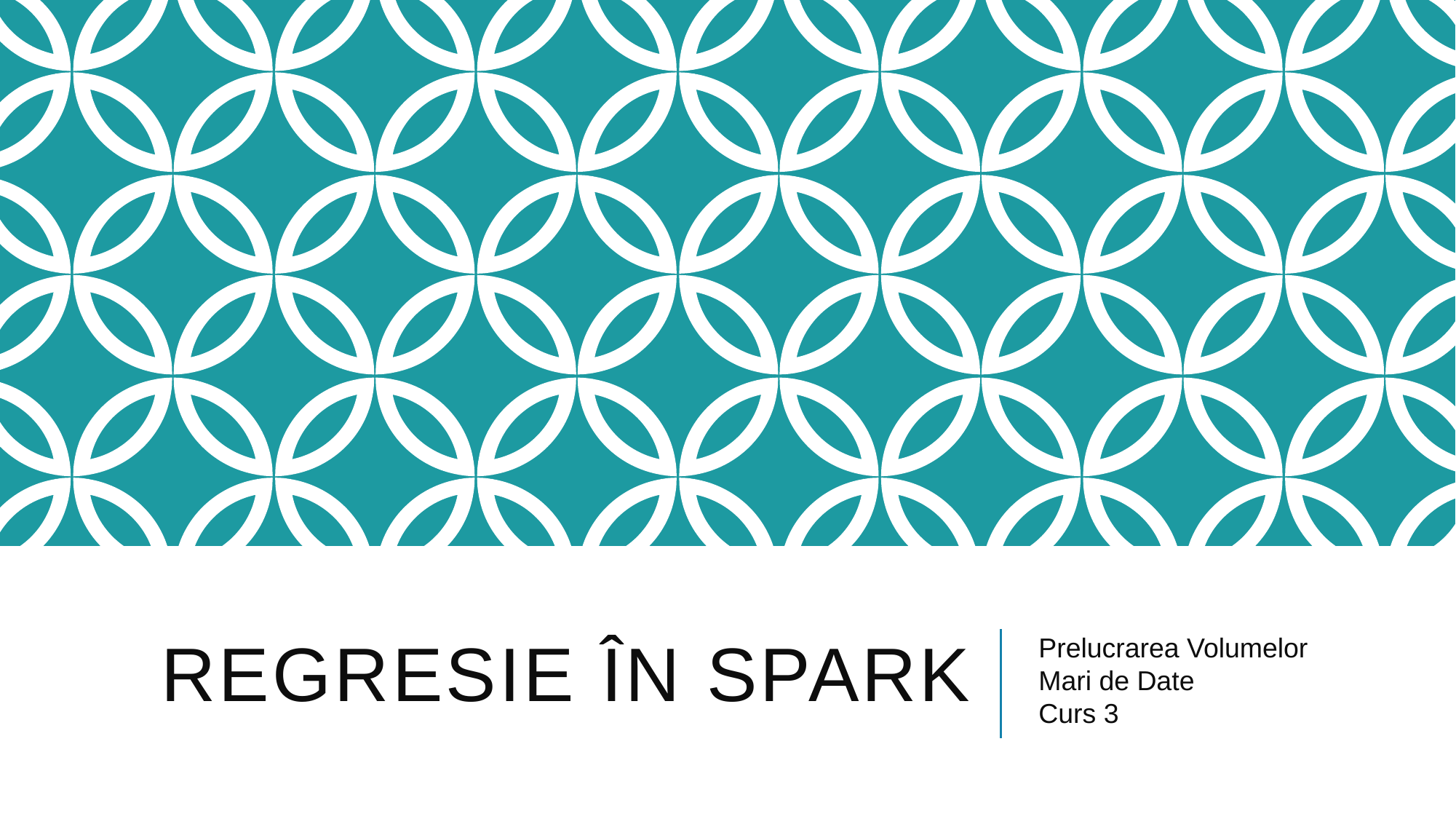

# REGRESIE În SPARK
Prelucrarea Volumelor
Mari de Date
Curs 3